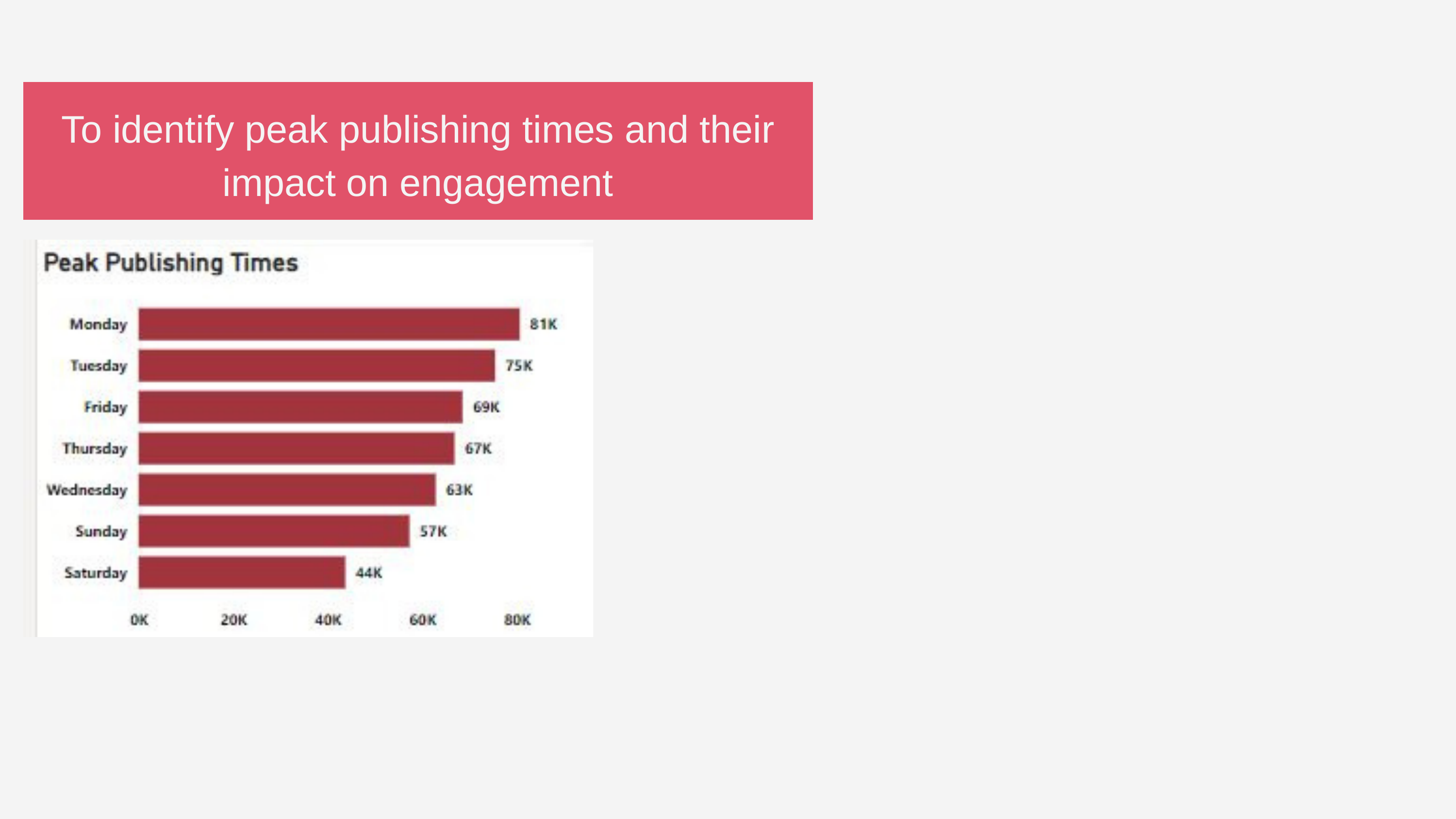

| To identify peak publishing times and their impact on engagement |
| --- |